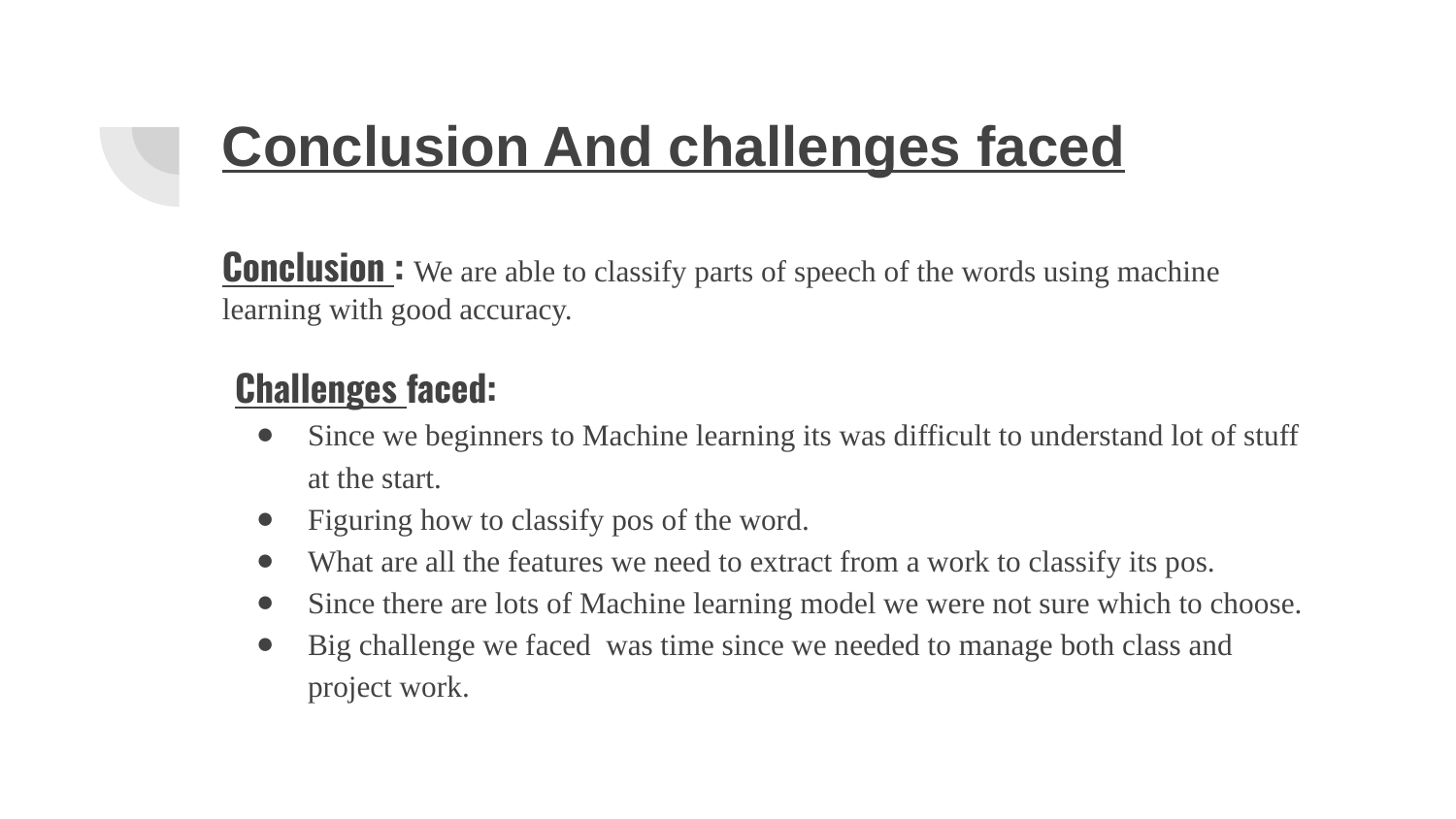

# Conclusion And challenges faced

Conclusion : We are able to classify parts of speech of the words using machine learning with good accuracy.
Challenges faced:
Since we beginners to Machine learning its was difficult to understand lot of stuff at the start.
Figuring how to classify pos of the word.
What are all the features we need to extract from a work to classify its pos.
Since there are lots of Machine learning model we were not sure which to choose.
Big challenge we faced  was time since we needed to manage both class and project work.